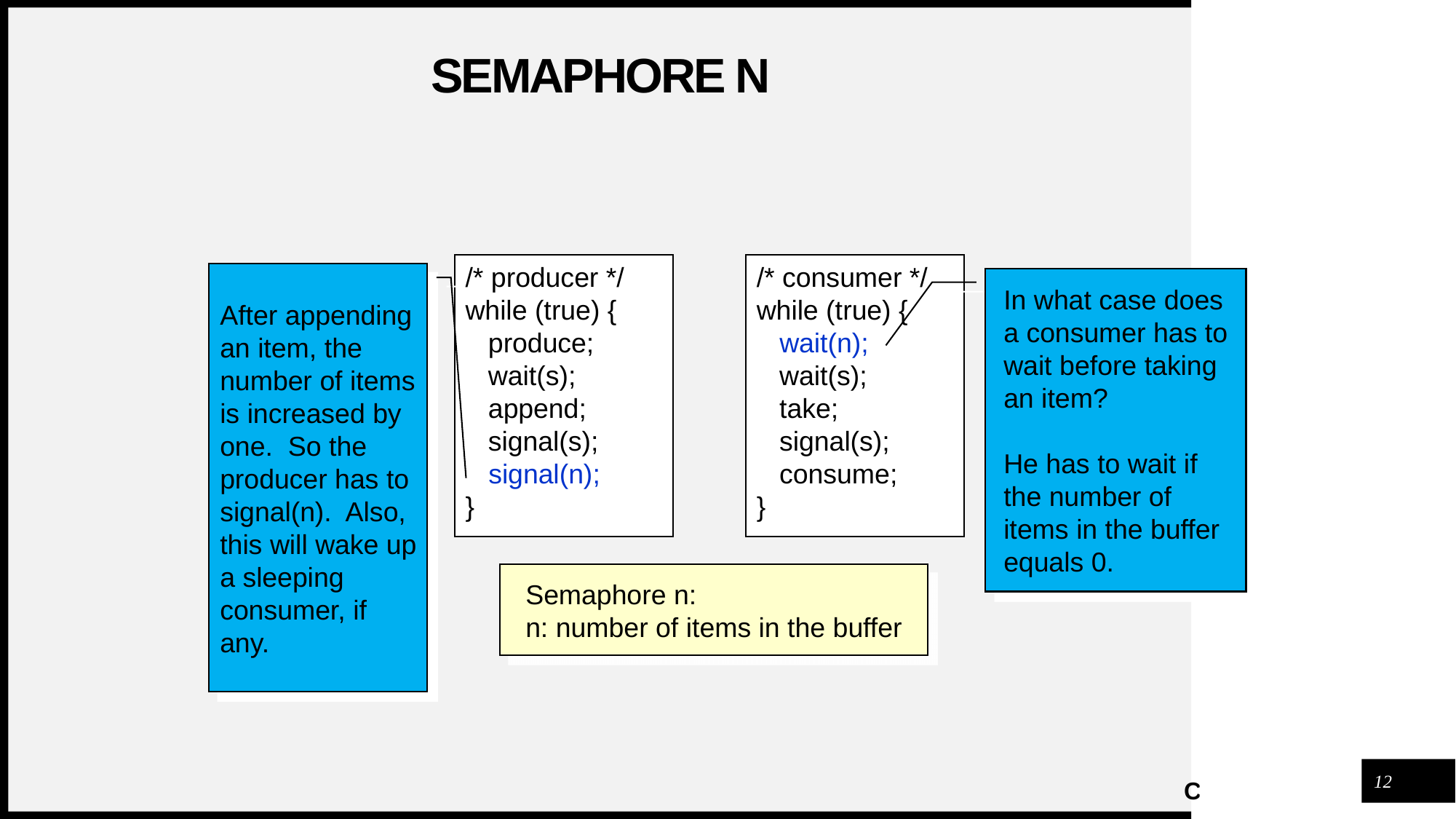

# Semaphore n
/* producer */
while (true) {
   produce;
   wait(s);
   append;
   signal(s);
   signal(n);
}
/* consumer */
while (true) {
   wait(n);
   wait(s);
   take;
   signal(s);
   consume;
}
After appending an item, the number of items is increased by one.  So the producer has to signal(n).  Also, this will wake up a sleeping consumer, if any.
In what case does a consumer has to wait before taking an item?

He has to wait if the number of items in the buffer equals 0.
Semaphore n:
n: number of items in the buffer
12